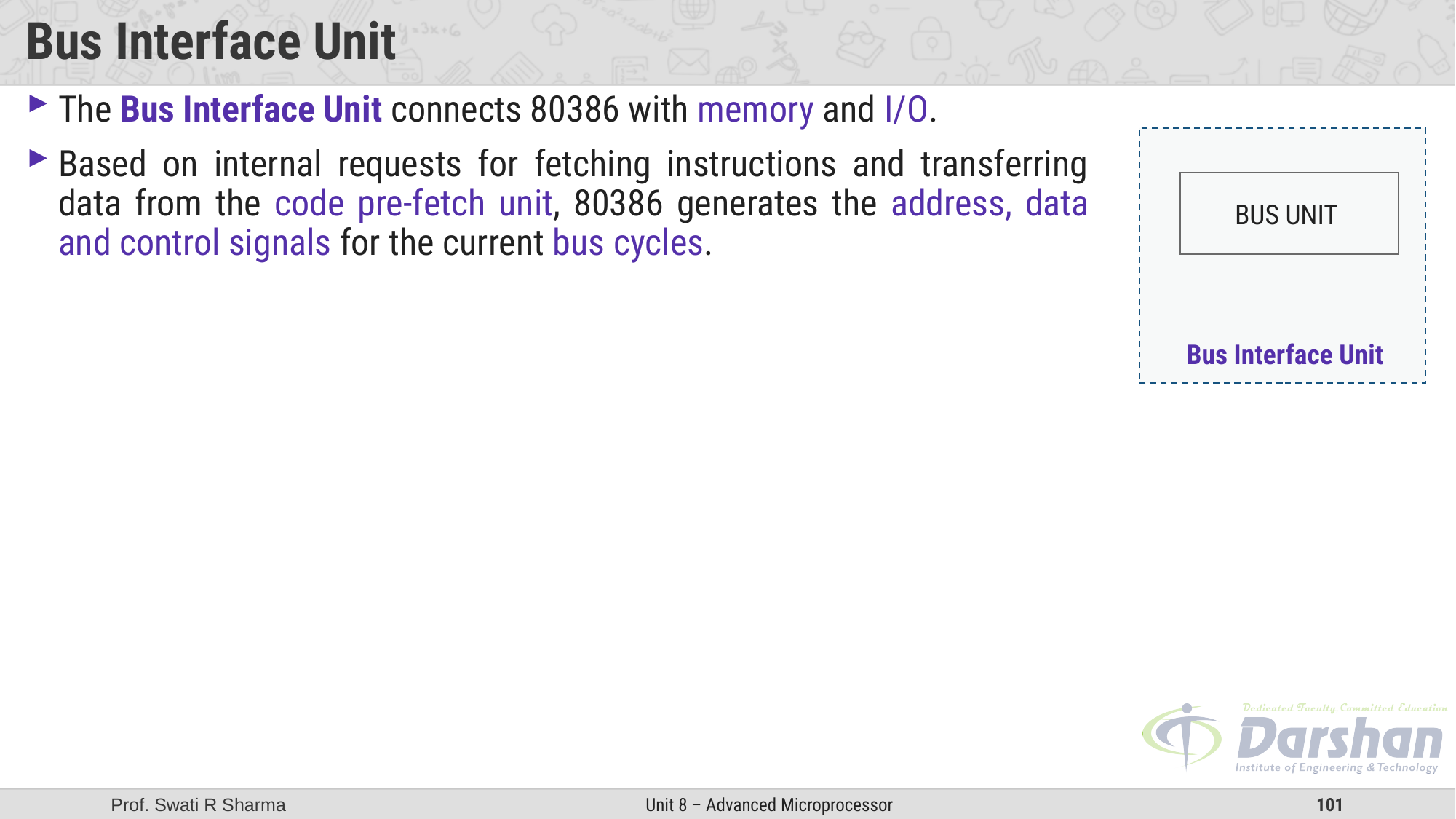

# Bus Interface Unit
The Bus Interface Unit connects 80386 with memory and I/O.
Based on internal requests for fetching instructions and transferring data from the code pre-fetch unit, 80386 generates the address, data and control signals for the current bus cycles.

BUS UNIT
Bus Interface Unit